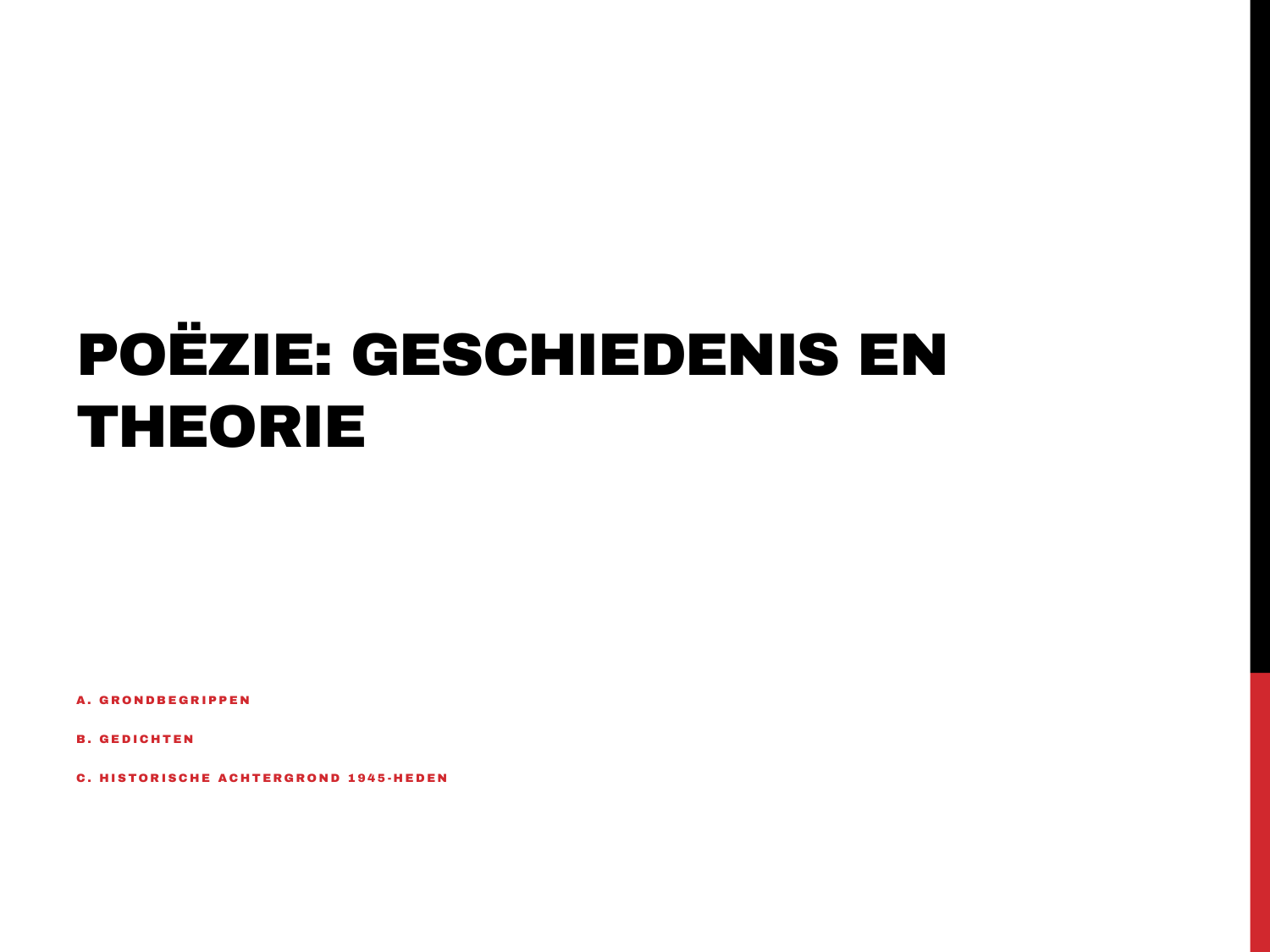

# Poëzie: Geschiedenis en theorie

A. Grondbegrippen

B. Gedichten

C. Historische achtergrond 1945-heden